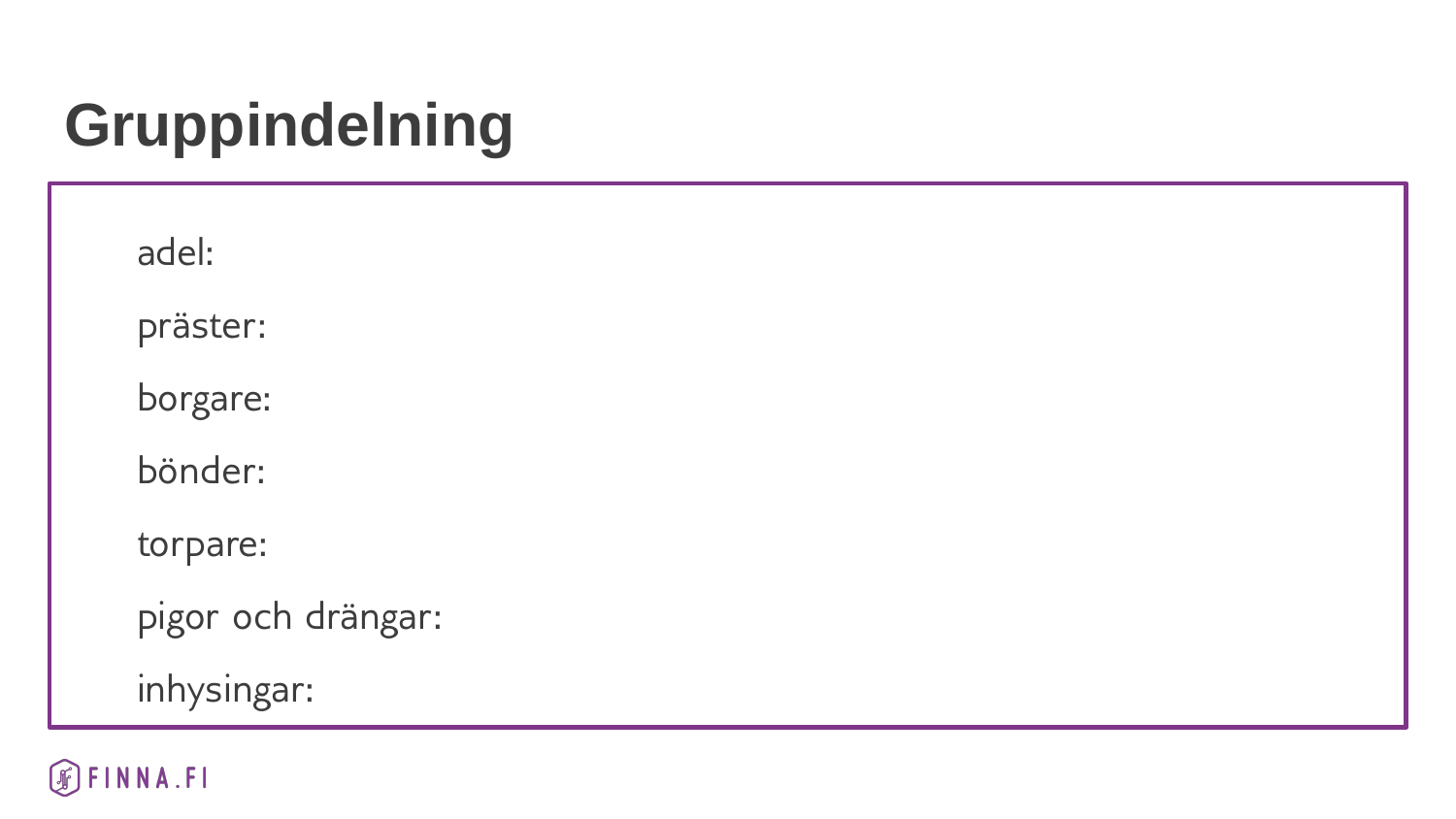

# Gruppindelning
adel:
präster:
borgare:
bönder:
torpare:
pigor och drängar:
inhysingar: